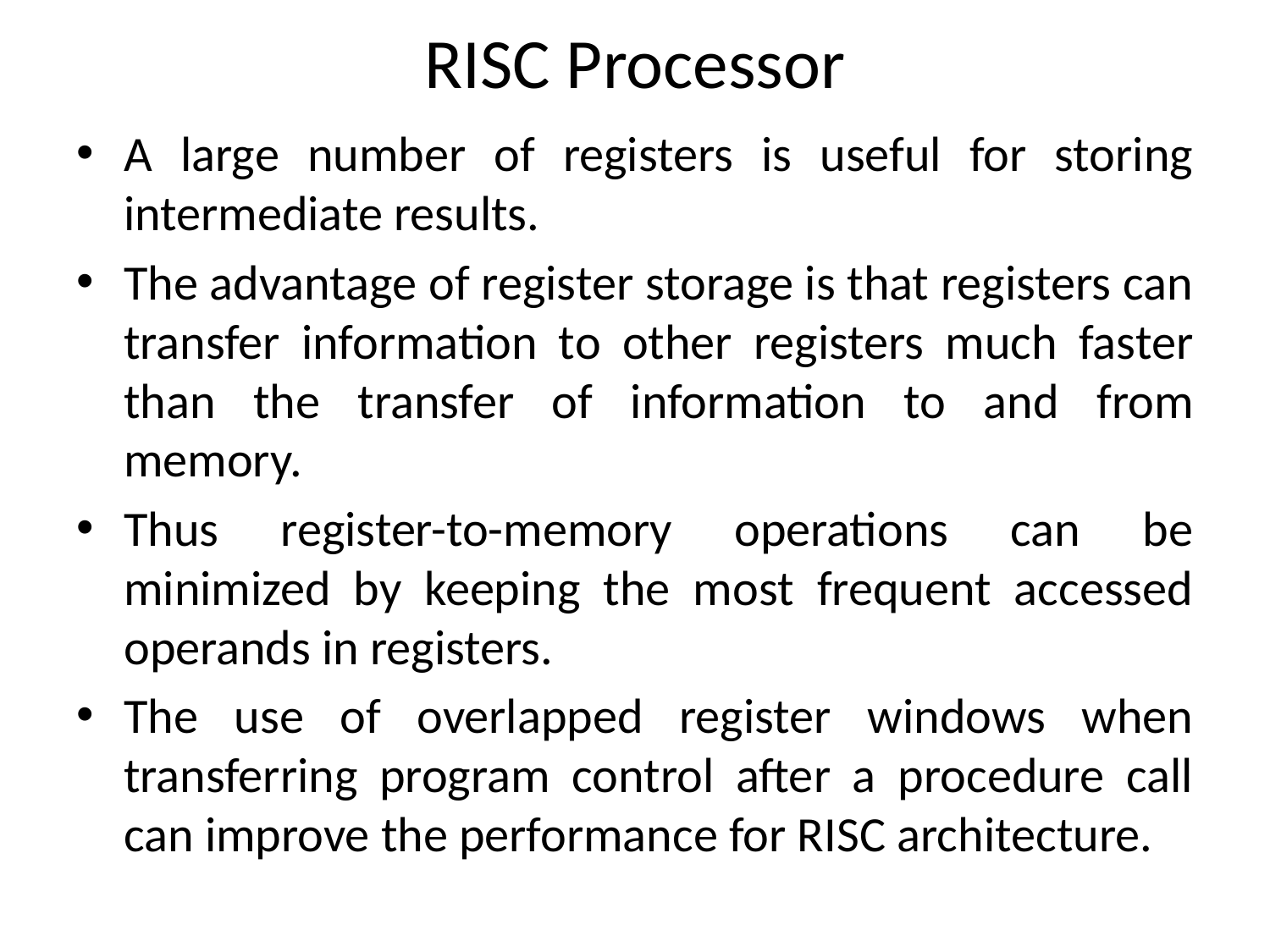

# RISC Processor
A large number of registers is useful for storing intermediate results.
The advantage of register storage is that registers can transfer information to other registers much faster than the transfer of information to and from memory.
Thus register-to-memory operations can be minimized by keeping the most frequent accessed operands in registers.
The use of overlapped register windows when transferring program control after a procedure call can improve the performance for RISC architecture.